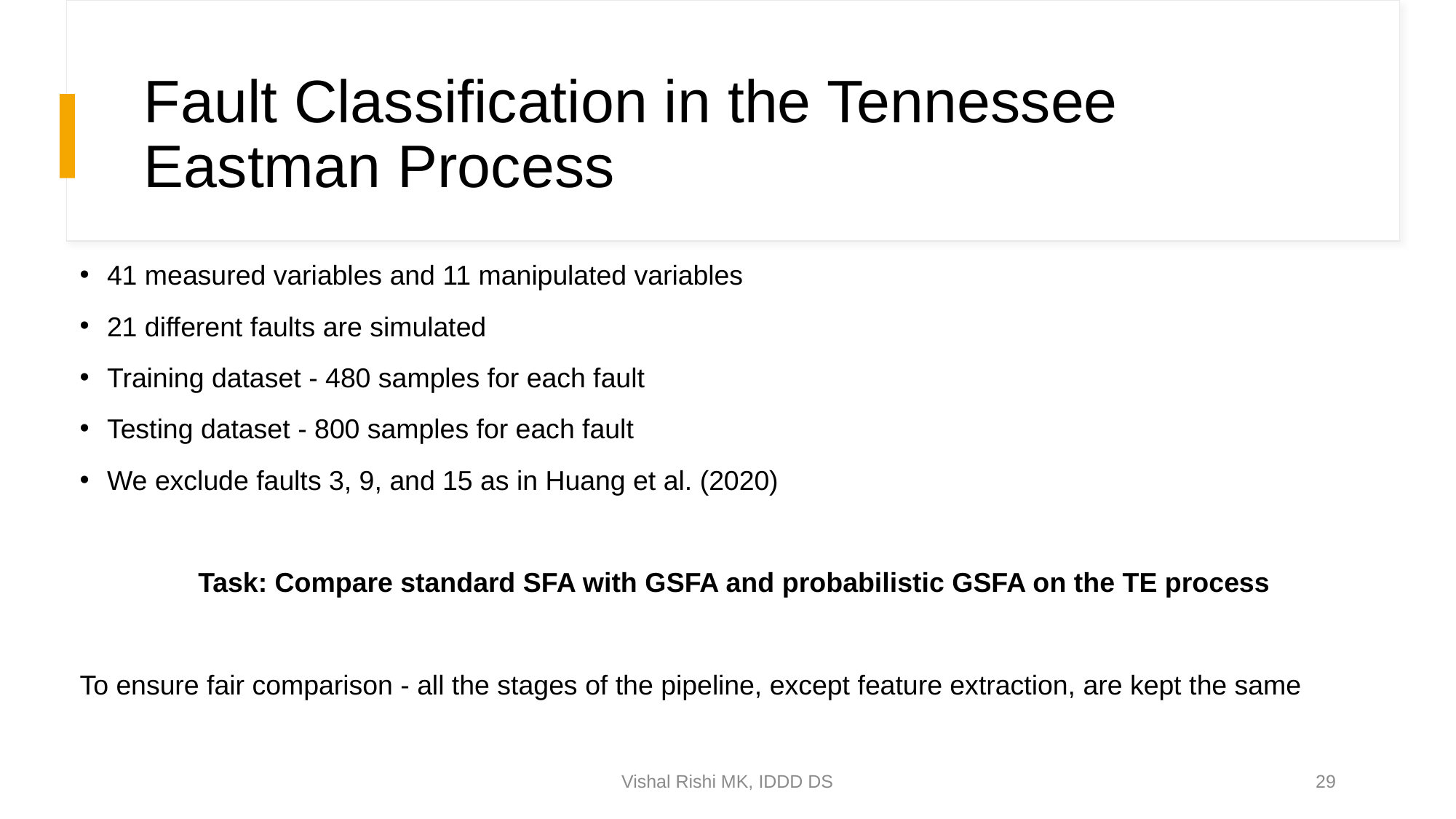

# Fault Classification in the Tennessee Eastman Process
41 measured variables and 11 manipulated variables
21 different faults are simulated
Training dataset - 480 samples for each fault
Testing dataset - 800 samples for each fault
We exclude faults 3, 9, and 15 as in Huang et al. (2020)

Task: Compare standard SFA with GSFA and probabilistic GSFA on the TE process

To ensure fair comparison - all the stages of the pipeline, except feature extraction, are kept the same
Vishal Rishi MK, IDDD DS
29